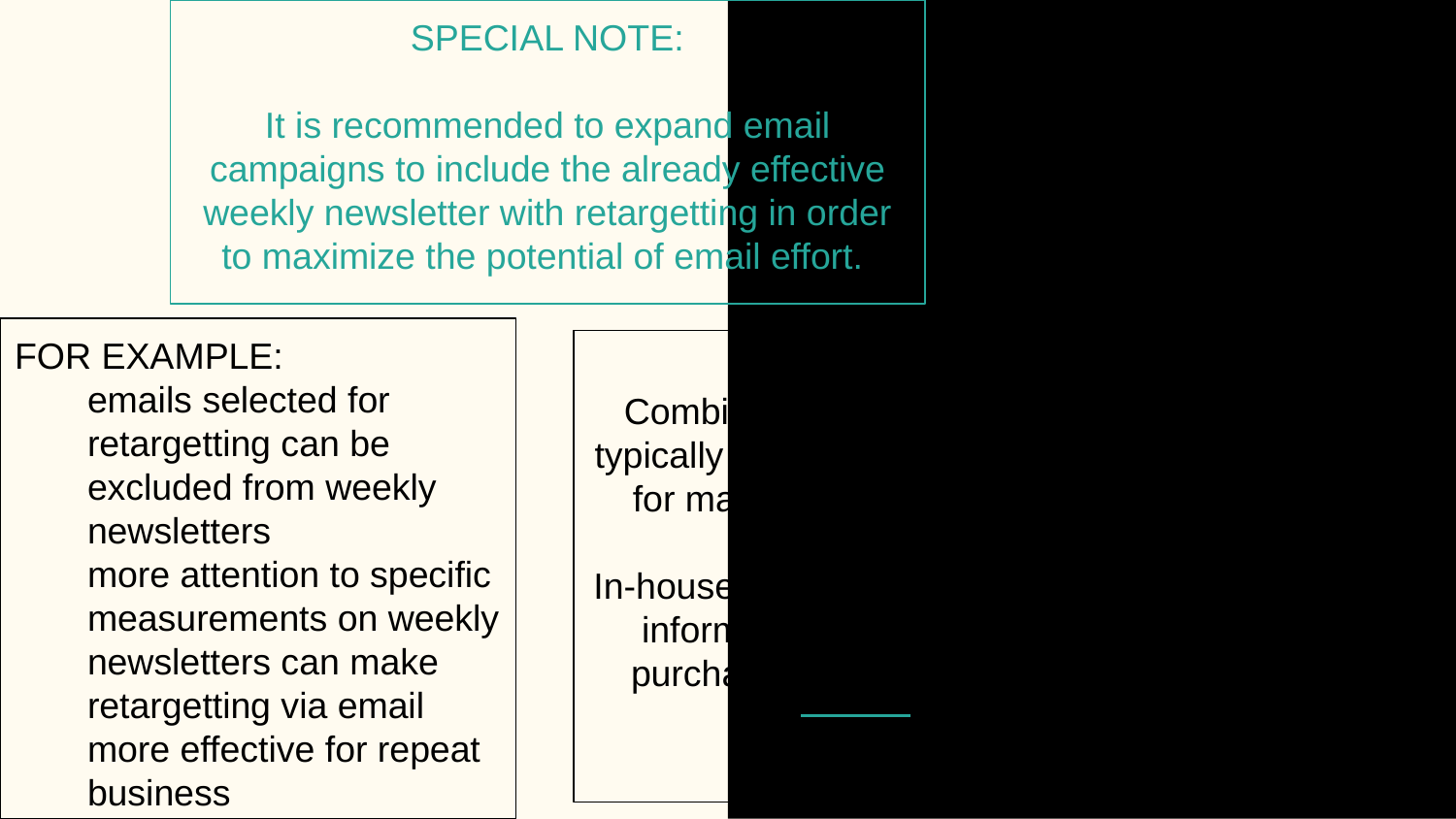

SPECIAL NOTE:

It is recommended to expand email campaigns to include the already effective weekly newsletter with retargetting in order to maximize the potential of email effort.

FOR EXAMPLE:
emails selected for retargetting can be excluded from weekly newsletters
more attention to specific measurements on weekly newsletters can make retargetting via email more effective for repeat business

Combining in-house effort typically lessens overall costs for marketing/advertising

In-house emails are company information: no sharing, purchasing data required